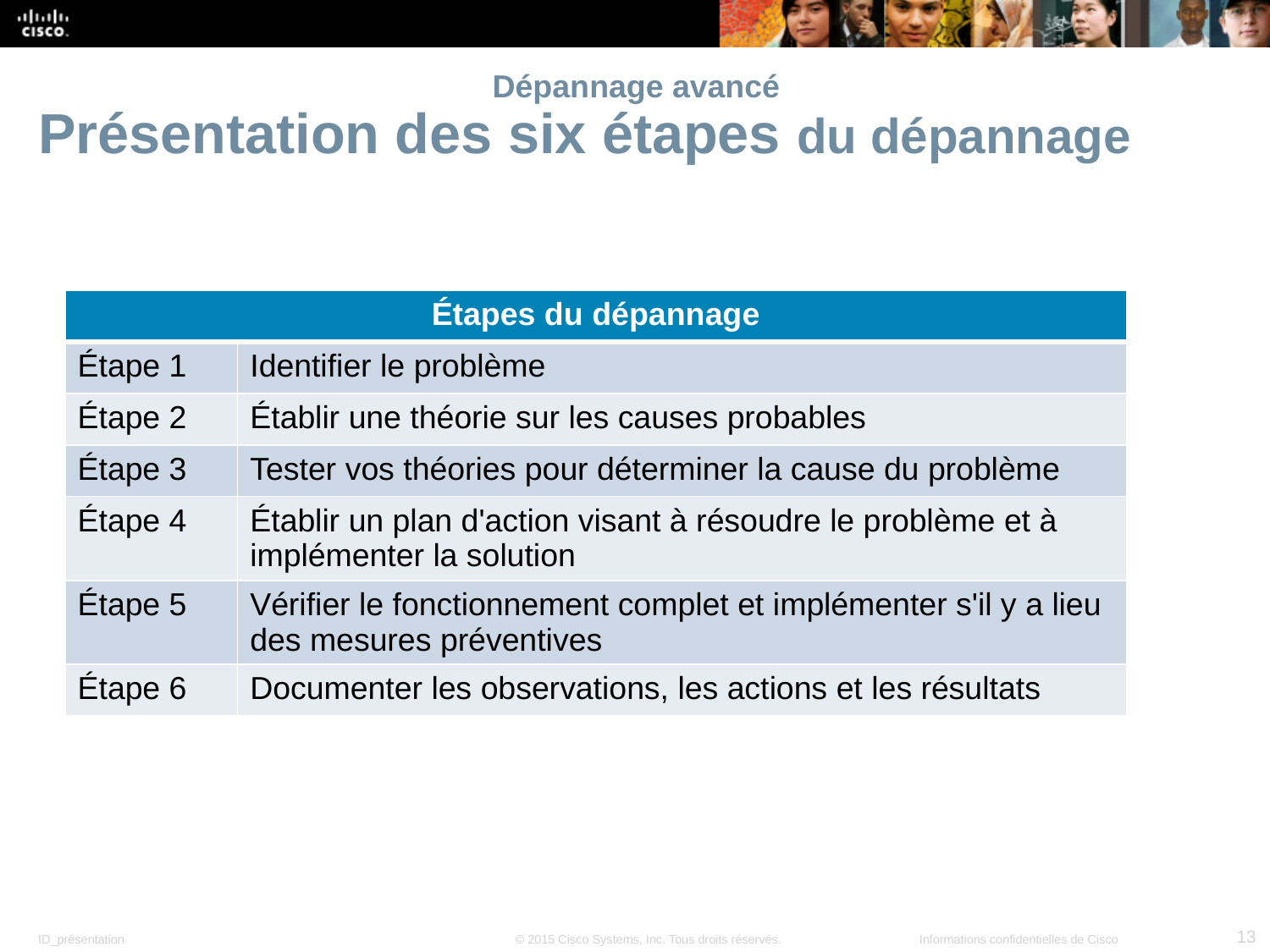

# Dépannage avancé
Présentation des six étapes du dépannage
| Étapes du dépannage |  |
| --- | --- |
| Étape 1 | Identifier le problème |
| Étape 2 | Établir une théorie sur les causes probables |
| Étape 3 | Tester vos théories pour déterminer la cause du problème |
| Étape 4 | Établir un plan d'action visant à résoudre le problème et à implémenter la solution |
| Étape 5 | Vérifier le fonctionnement complet et implémenter s'il y a lieu des mesures préventives |
| Étape 6 | Documenter les observations, les actions et les résultats |